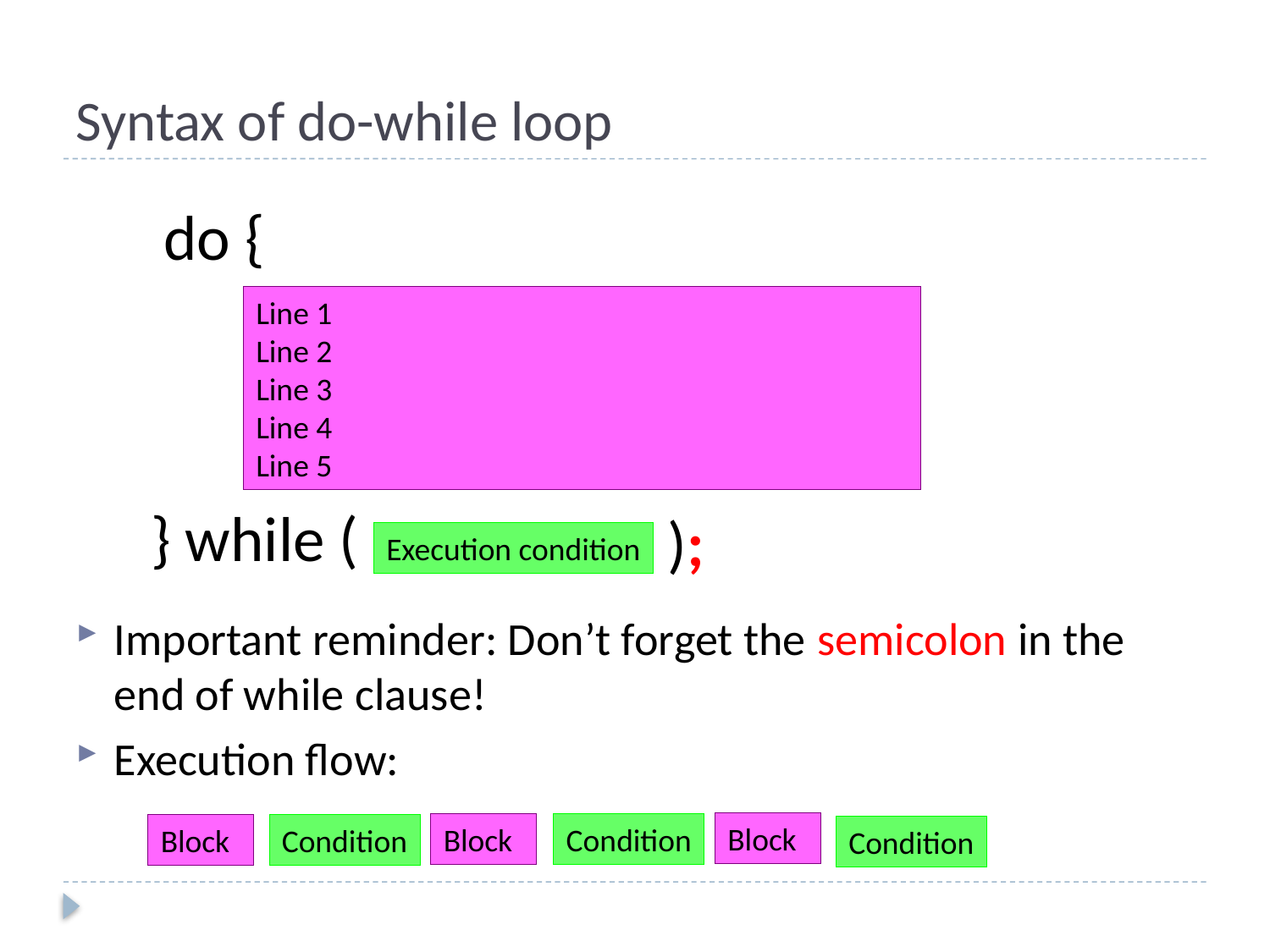

# Syntax of do-while loop
do {
Line 1
Line 2
Line 3
Line 4
Line 5
} while (
);
Execution condition
Important reminder: Don’t forget the semicolon in the end of while clause!
Execution flow:
Block
Block
Condition
Block
Condition
Condition